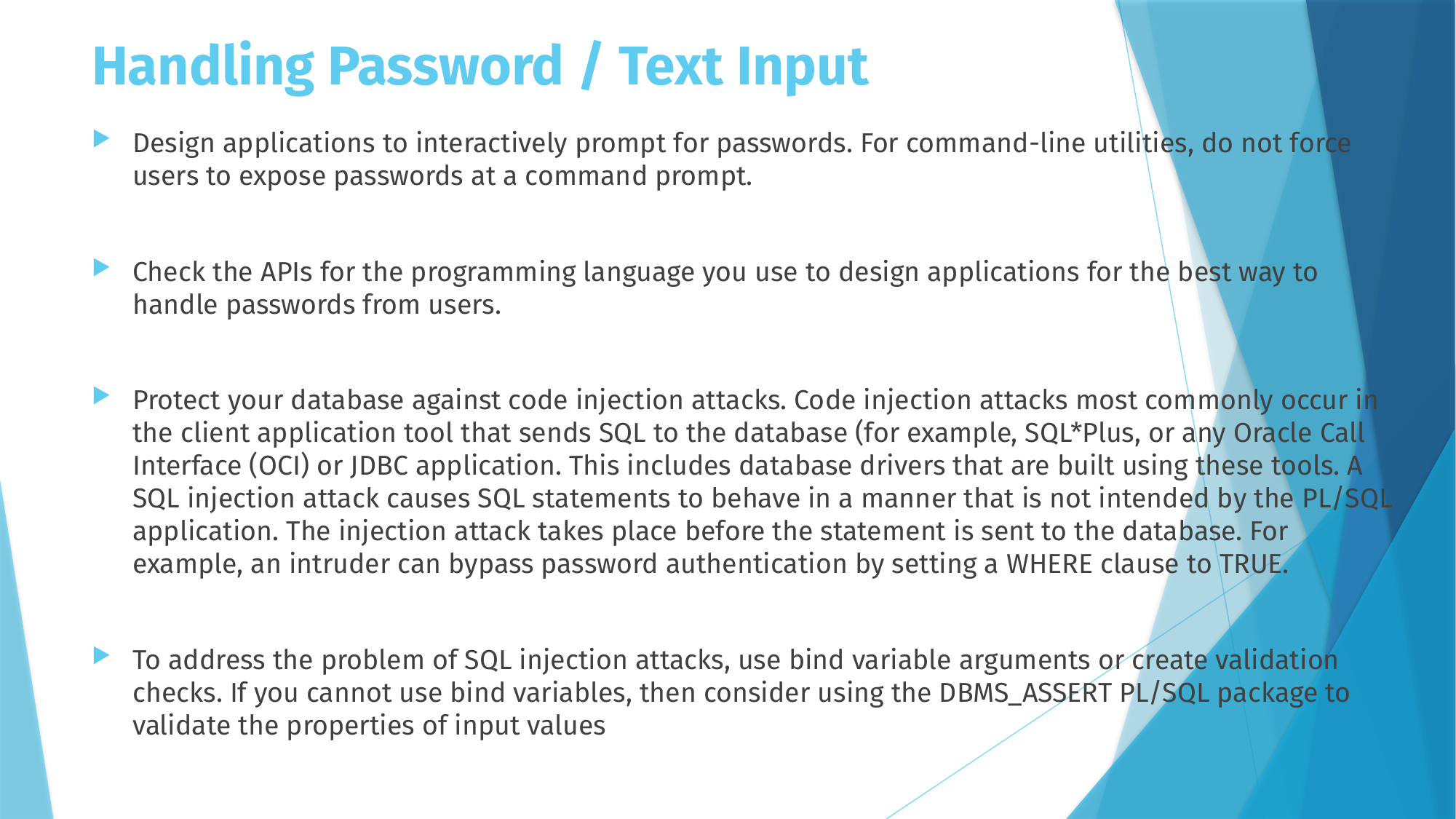

# Handling Password / Text Input
Design applications to interactively prompt for passwords. For command-line utilities, do not force users to expose passwords at a command prompt.

Check the APIs for the programming language you use to design applications for the best way to handle passwords from users.

Protect your database against code injection attacks. Code injection attacks most commonly occur in the client application tool that sends SQL to the database (for example, SQL*Plus, or any Oracle Call Interface (OCI) or JDBC application. This includes database drivers that are built using these tools. A SQL injection attack causes SQL statements to behave in a manner that is not intended by the PL/SQL application. The injection attack takes place before the statement is sent to the database. For example, an intruder can bypass password authentication by setting a WHERE clause to TRUE.

To address the problem of SQL injection attacks, use bind variable arguments or create validation checks. If you cannot use bind variables, then consider using the DBMS_ASSERT PL/SQL package to validate the properties of input values